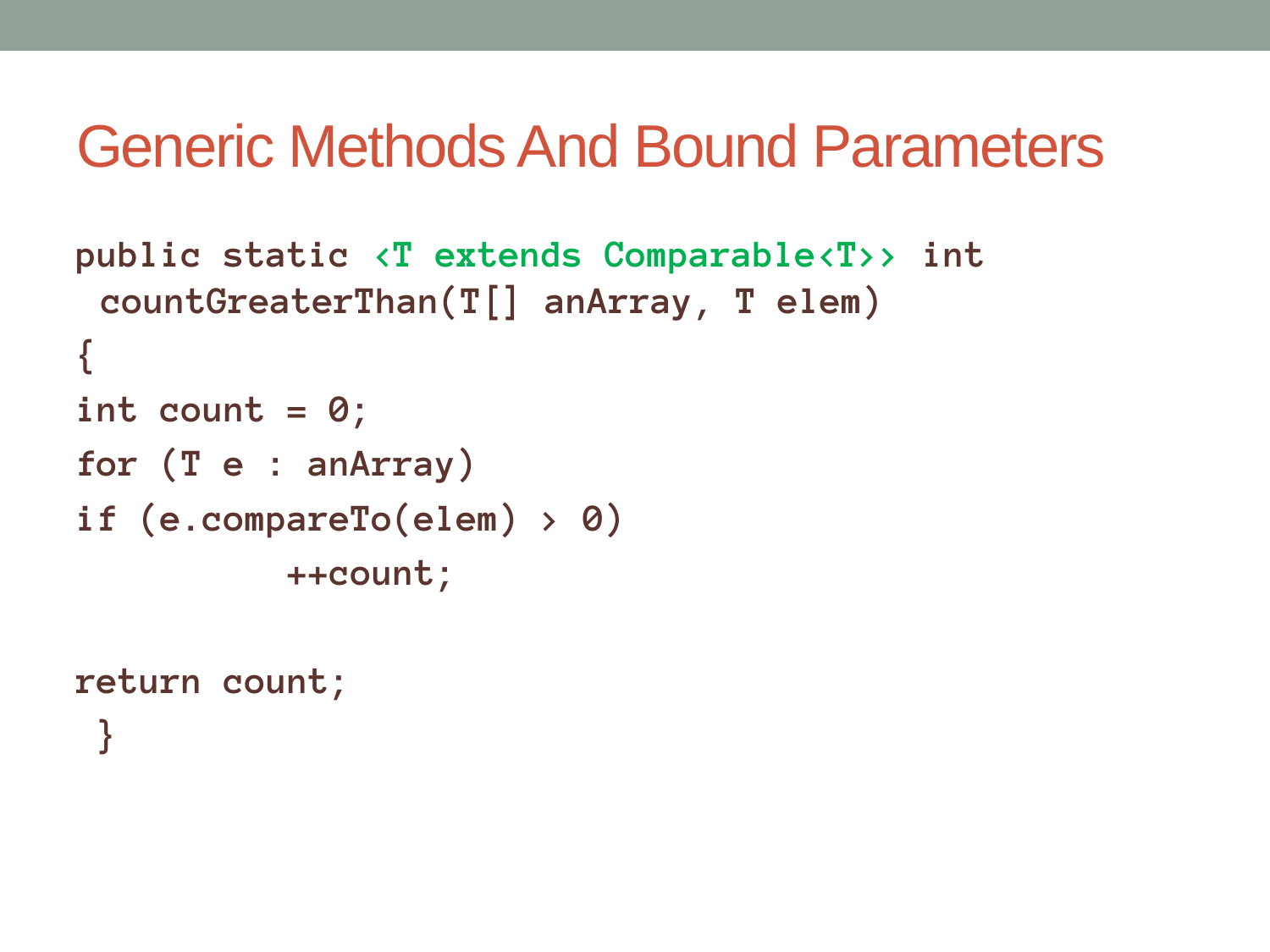

# Generic Methods And Bound Parameters
public static <T extends Comparable<T>> int countGreaterThan(T[] anArray, T elem)
{
int count = 0;
for (T e : anArray)
if (e.compareTo(elem) > 0)
          ++count;

return count;
 }